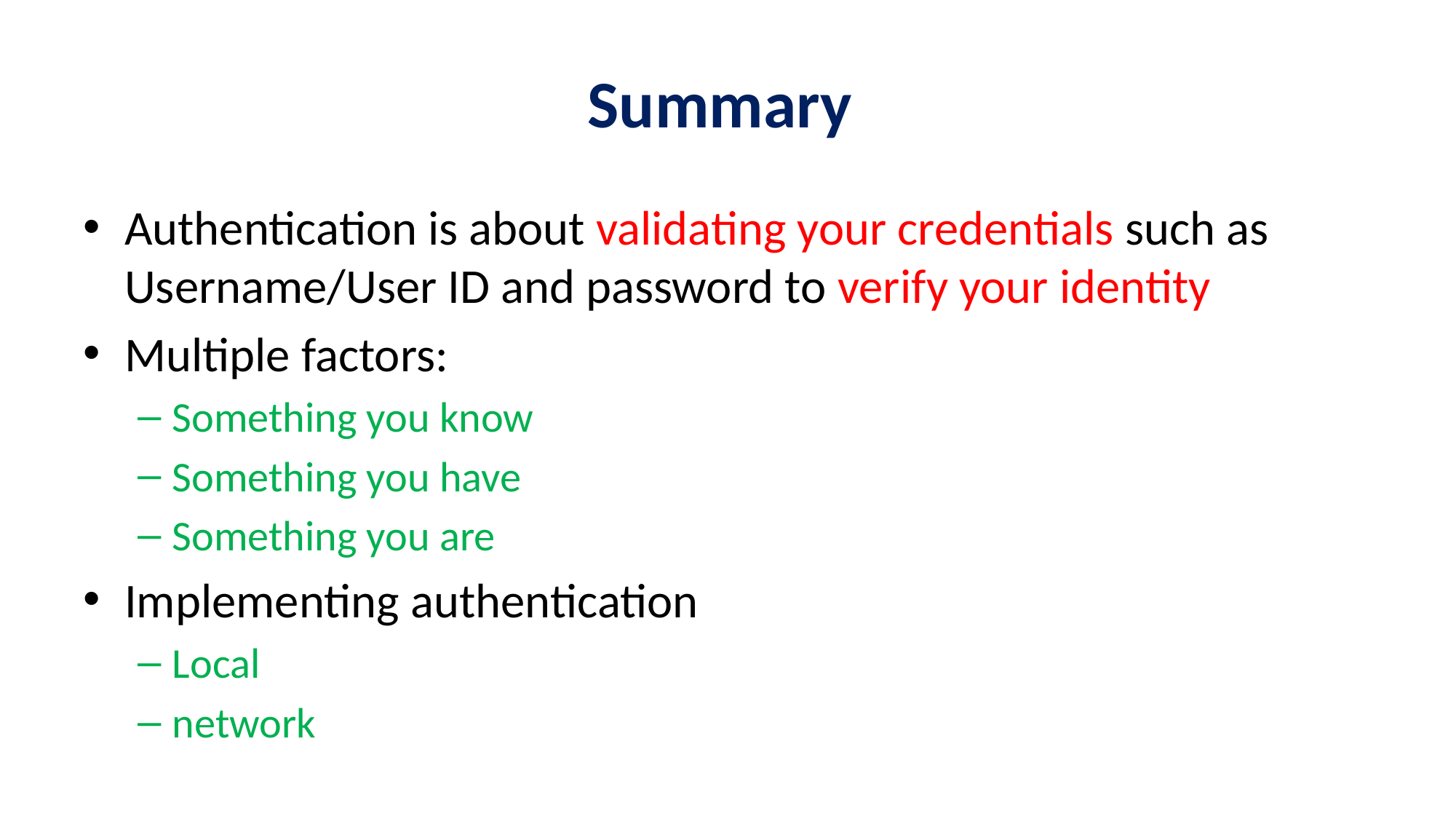

# Summary
Authentication is about validating your credentials such as Username/User ID and password to verify your identity
Multiple factors:
Something you know
Something you have
Something you are
Implementing authentication
Local
network